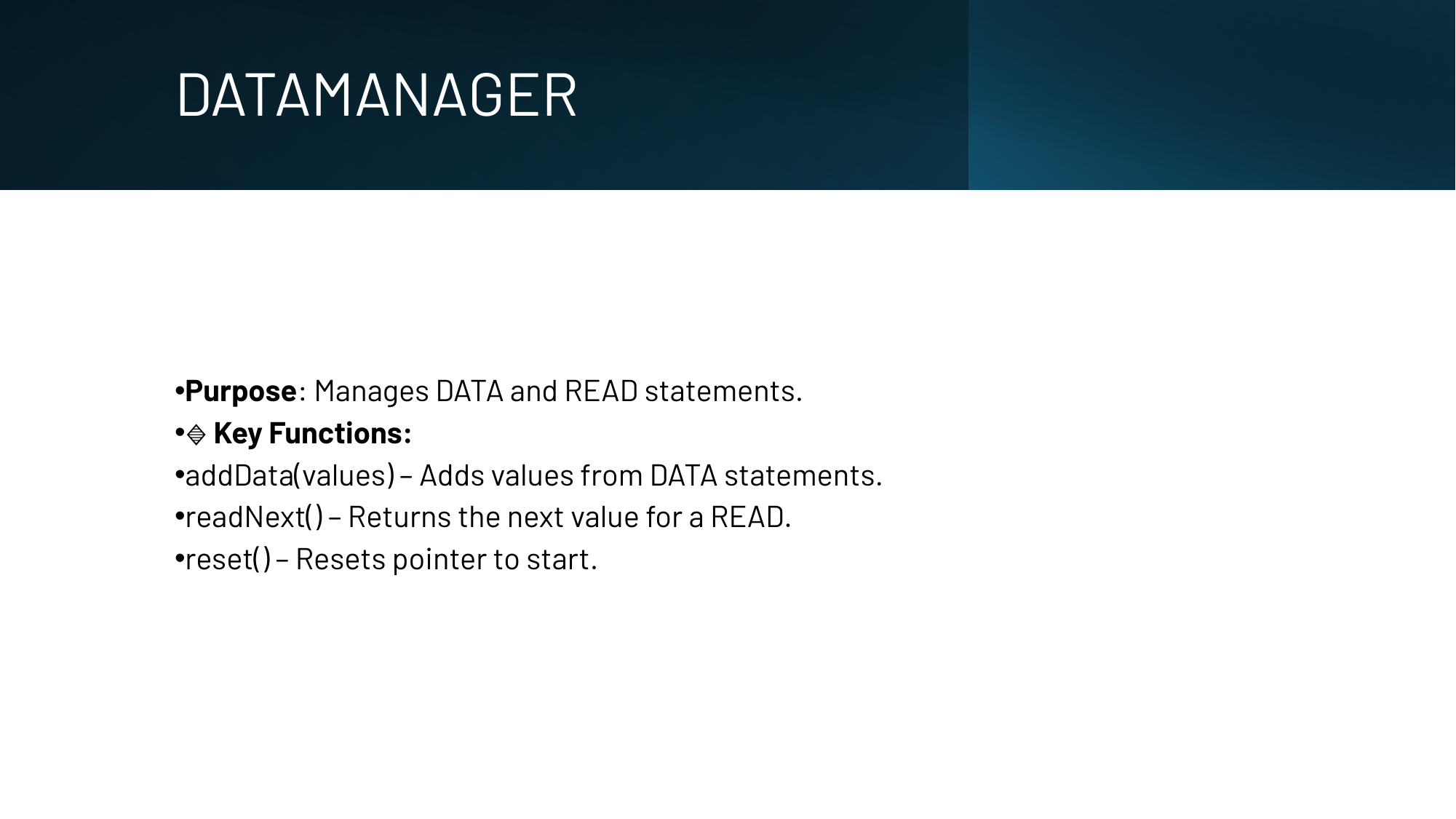

# DATAMANAGER
Purpose: Manages DATA and READ statements.
🔹 Key Functions:
addData(values) – Adds values from DATA statements.
readNext() – Returns the next value for a READ.
reset() – Resets pointer to start.